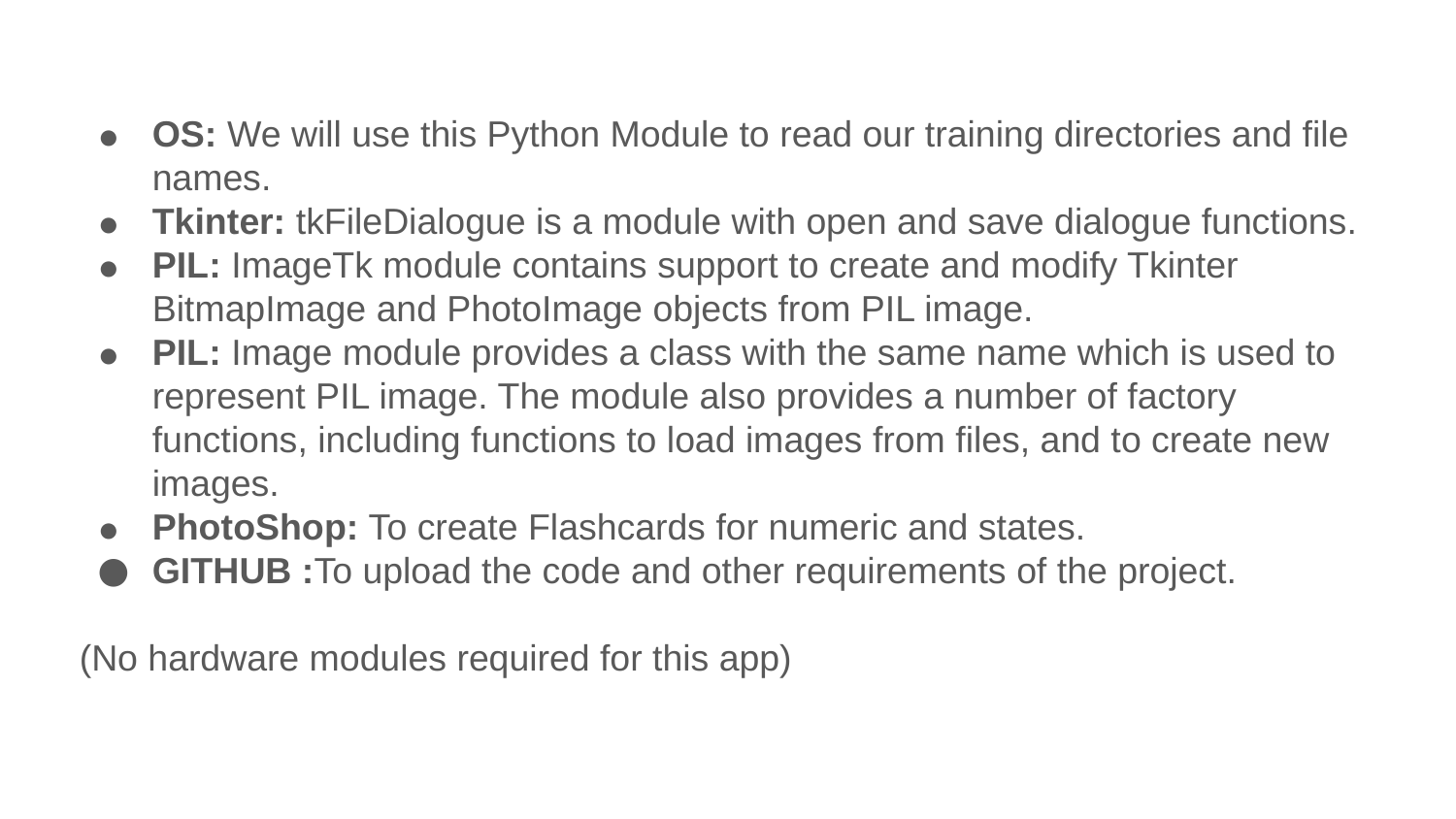

OS: We will use this Python Module to read our training directories and file names.
Tkinter: tkFileDialogue is a module with open and save dialogue functions.
PIL: ImageTk module contains support to create and modify Tkinter BitmapImage and PhotoImage objects from PIL image.
PIL: Image module provides a class with the same name which is used to represent PIL image. The module also provides a number of factory functions, including functions to load images from files, and to create new images.
PhotoShop: To create Flashcards for numeric and states.
GITHUB :To upload the code and other requirements of the project.

(No hardware modules required for this app)